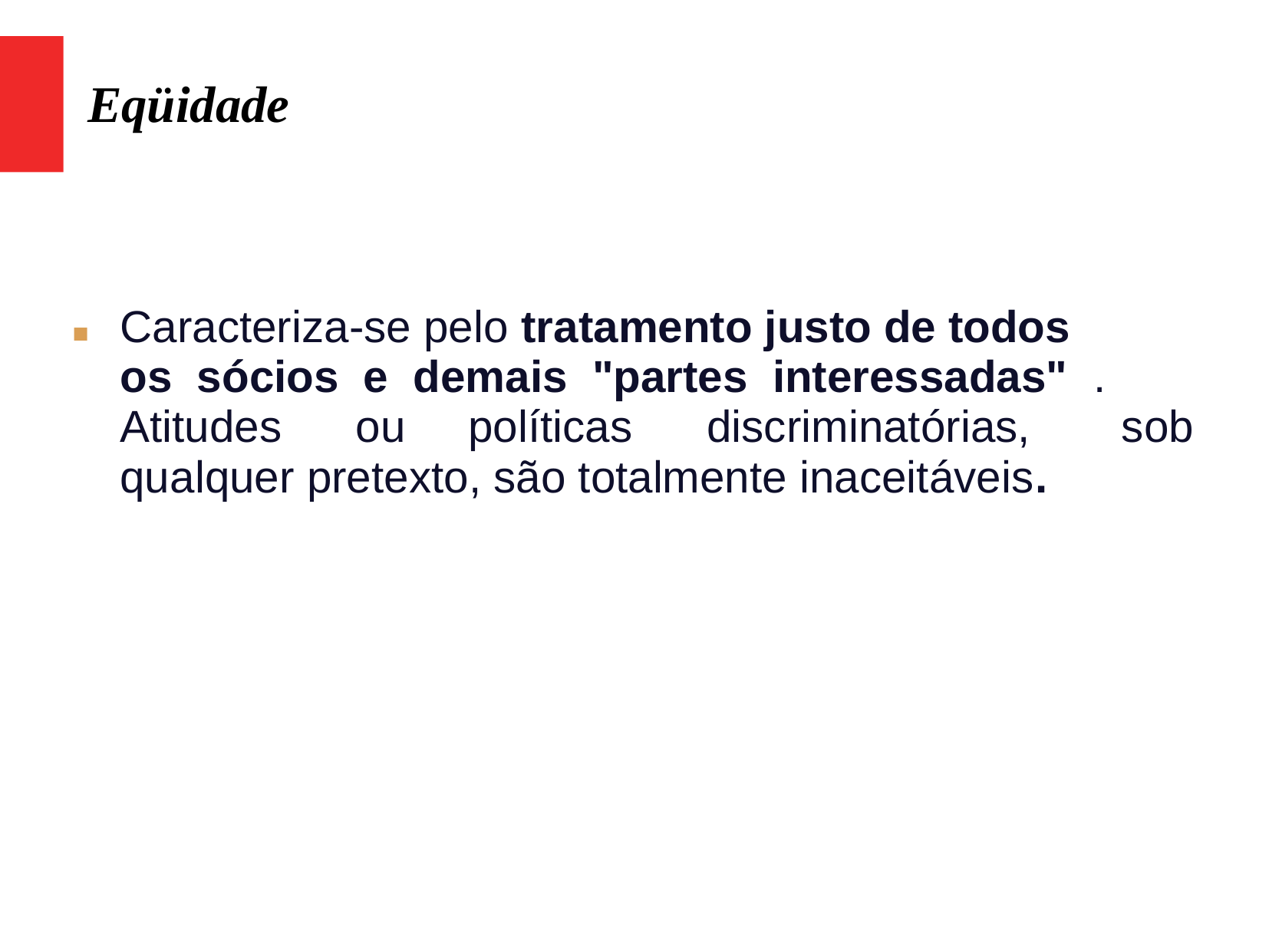

Eqüidade

Caracteriza-se pelo tratamento justo de todos
■
os  sócios  e  demais  "partes  interessadas"  .
Atitudes
ou
políticas
discriminatórias,
sob
qualquer pretexto, são totalmente inaceitáveis.

18/11/2016
8
8